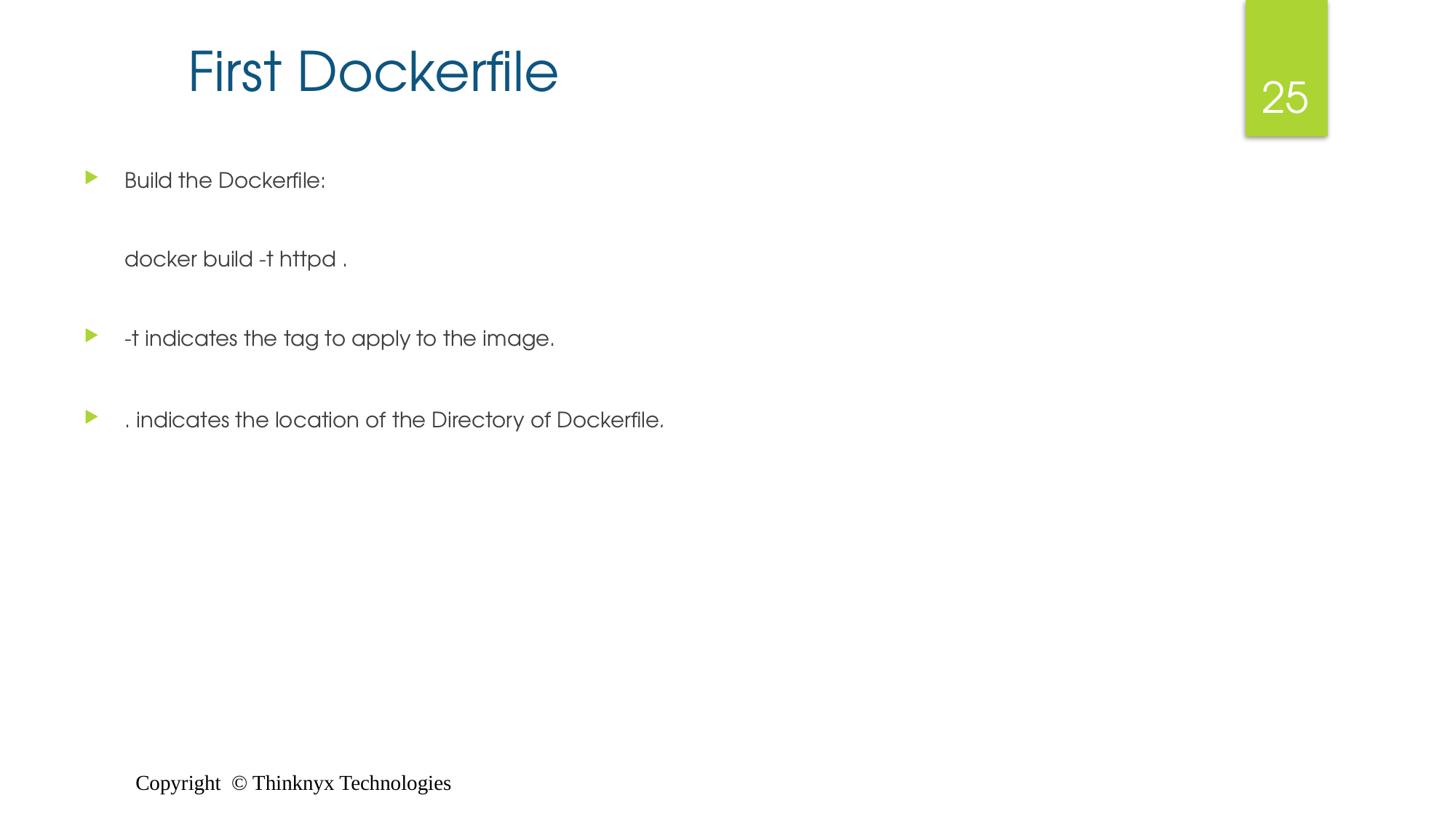

First Dockerfile
25

Build the Dockerfile:

	docker build -t httpd .

-t indicates the tag to apply to the image.

. indicates the location of the Directory of Dockerfile.

Copyright  © Thinknyx Technologies